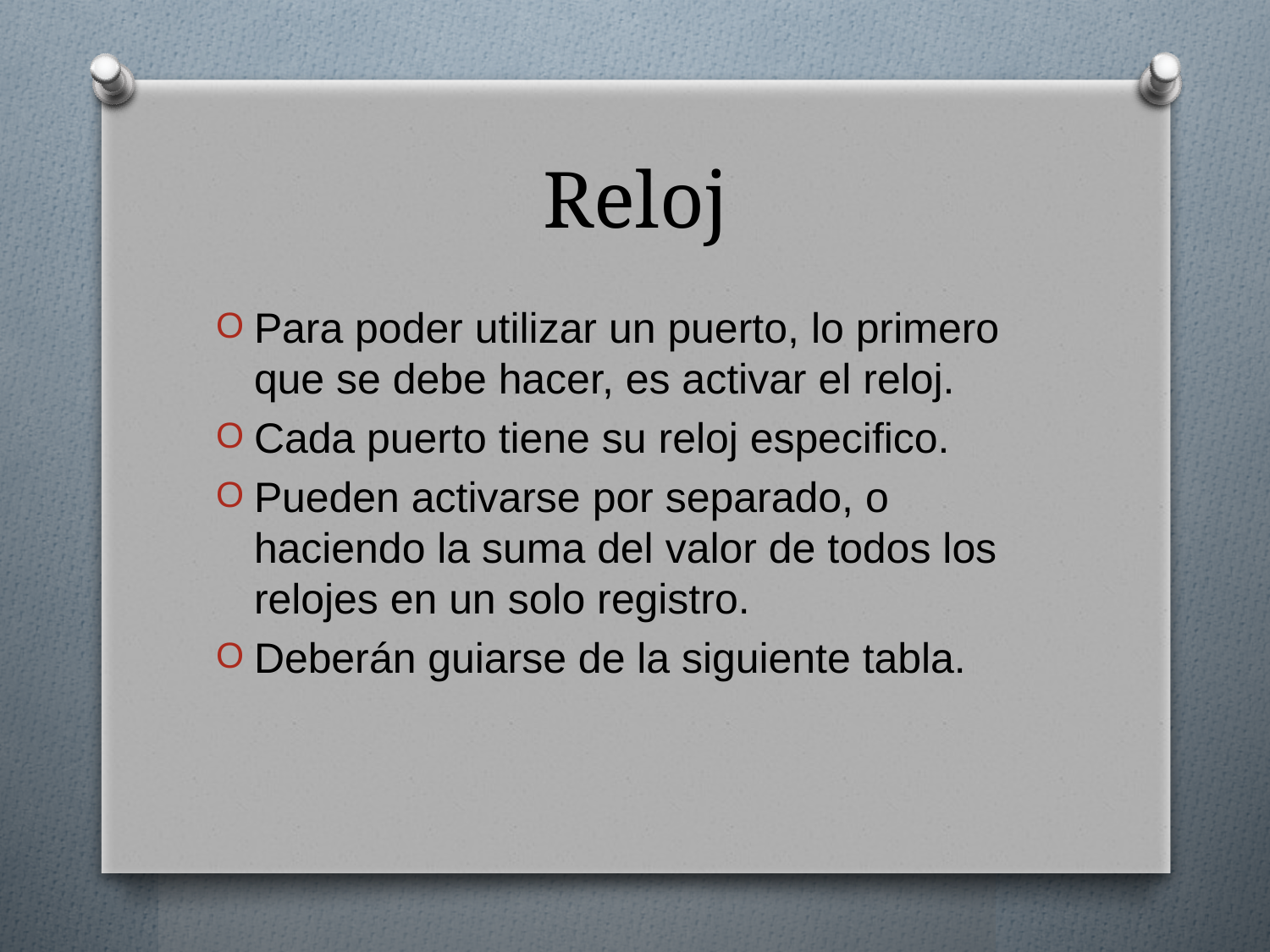

# Reloj
Para poder utilizar un puerto, lo primero que se debe hacer, es activar el reloj.
Cada puerto tiene su reloj especifico.
Pueden activarse por separado, o haciendo la suma del valor de todos los relojes en un solo registro.
Deberán guiarse de la siguiente tabla.